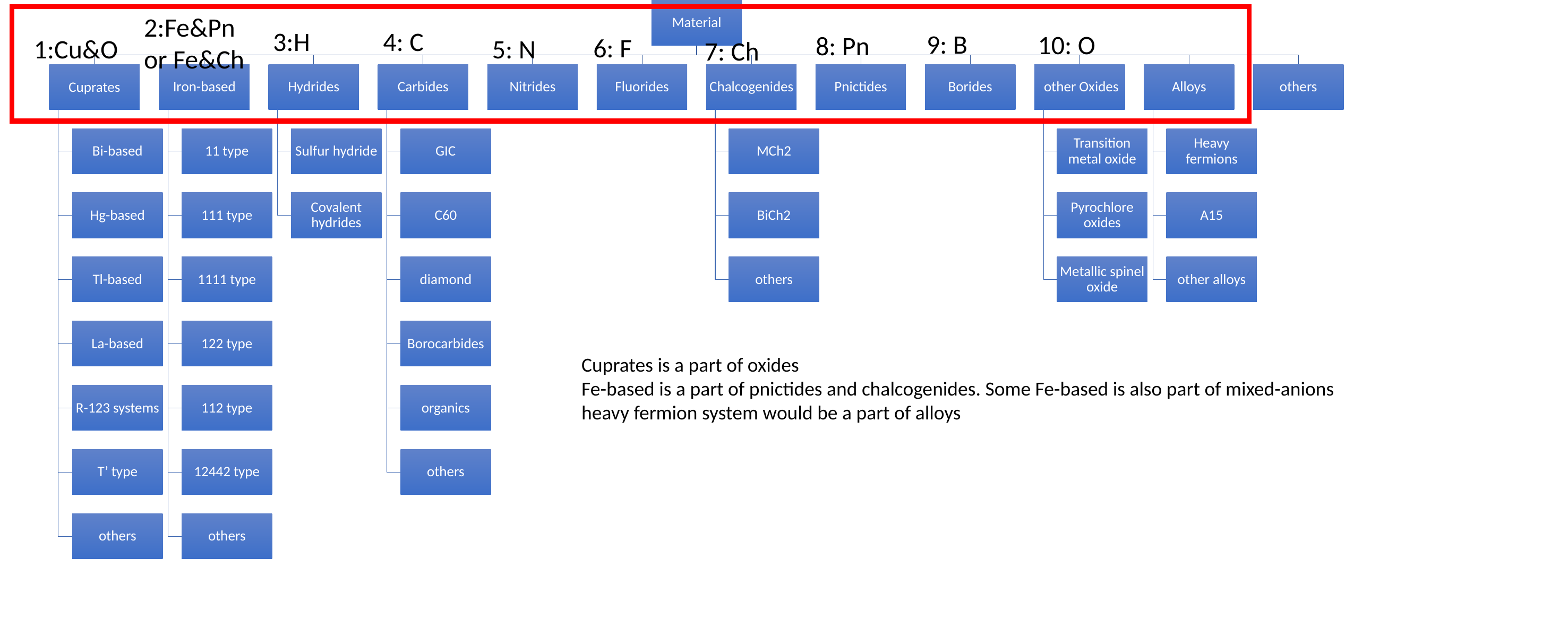

Material
Cuprates
Bi-based
Hg-based
Tl-based
La-based
R-123 systems
T’ type
others
Iron-based
11 type
111 type
1111 type
122 type
112 type
12442 type
others
Hydrides
Sulfur hydride
Covalent hydrides
Carbides
GIC
C60
diamond
Borocarbides
organics
others
Nitrides
Fluorides
Chalcogenides
MCh2
BiCh2
others
Pnictides
Borides
 other Oxides
Transition metal oxide
Pyrochlore oxides
Metallic spinel oxide
Alloys
Heavy fermions
A15
other alloys
others

2:Fe&Pn
or Fe&Ch
3:H
4: C
9: B
10: O
8: Pn
6: F
1:Cu&O
5: N
7: Ch
Cuprates is a part of oxides
Fe-based is a part of pnictides and chalcogenides. Some Fe-based is also part of mixed-anions
heavy fermion system would be a part of alloys